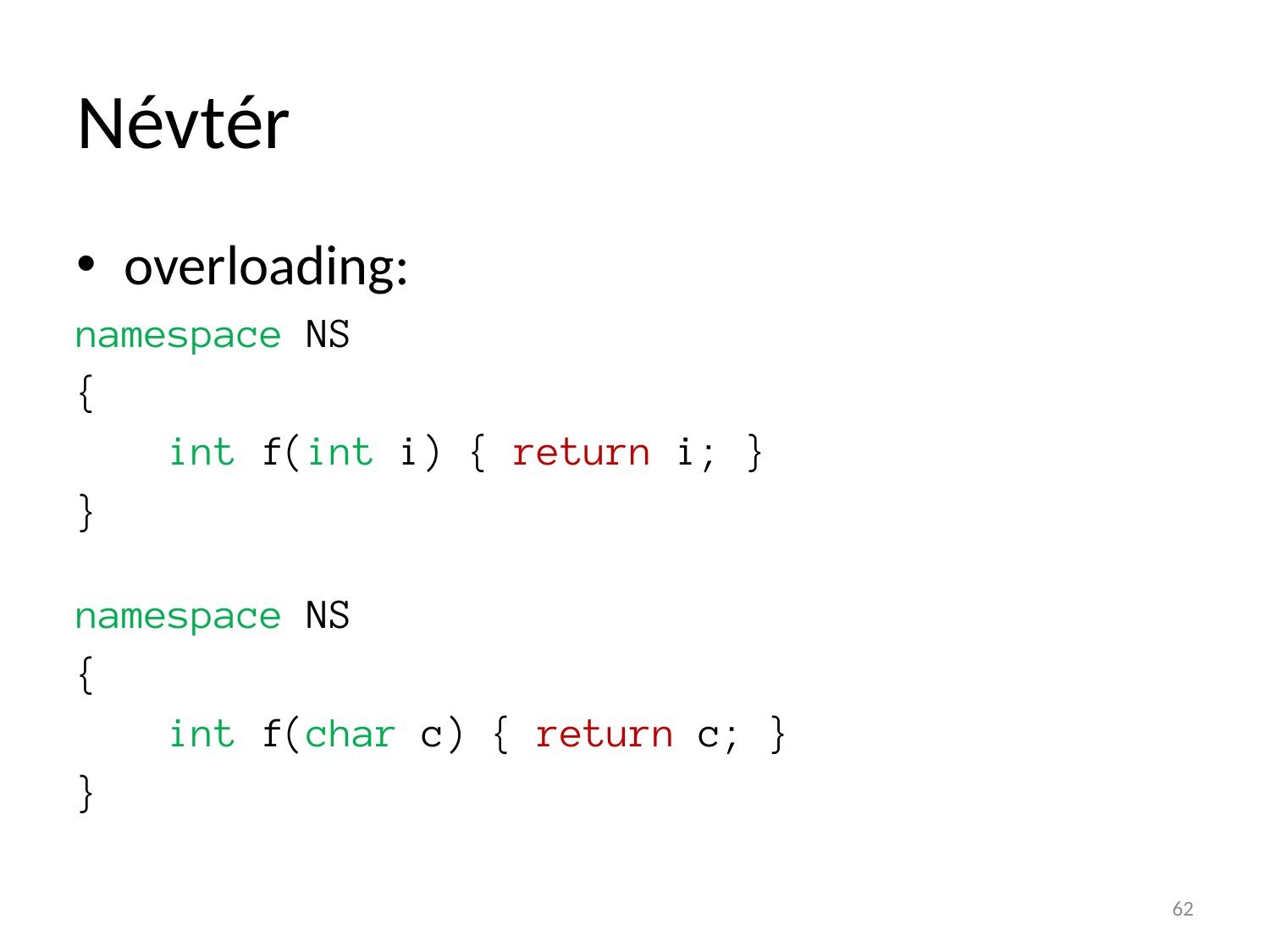

# Névtér
overloading:
namespace NS
{
    int f(int i) { return i; }
}

namespace NS
{
    int f(char c) { return c; }
}
62